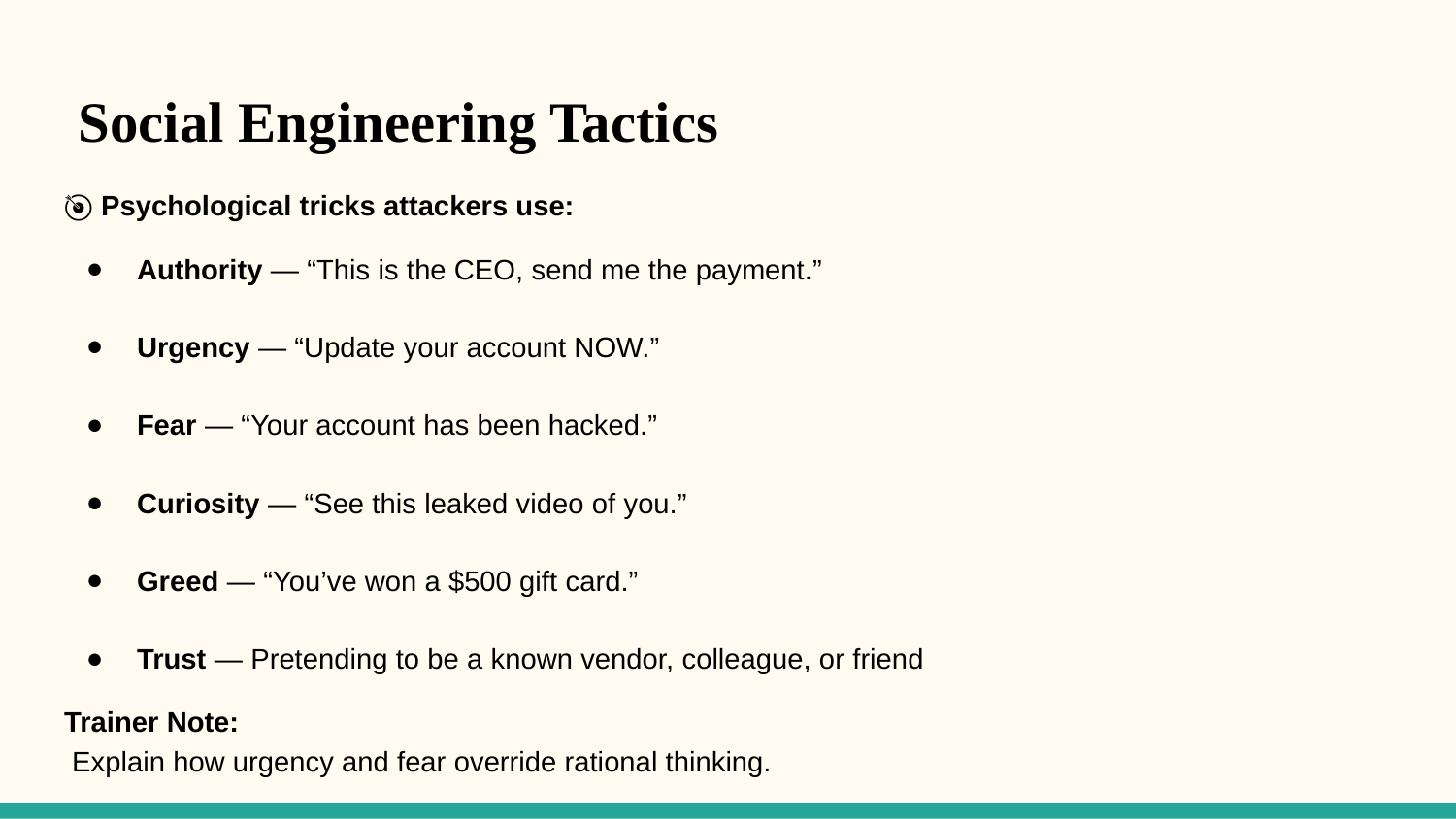

# Social Engineering Tactics
🎯 Psychological tricks attackers use:
Authority — “This is the CEO, send me the payment.”
Urgency — “Update your account NOW.”
Fear — “Your account has been hacked.”
Curiosity — “See this leaked video of you.”
Greed — “You’ve won a $500 gift card.”
Trust — Pretending to be a known vendor, colleague, or friend
Trainer Note:
 Explain how urgency and fear override rational thinking.